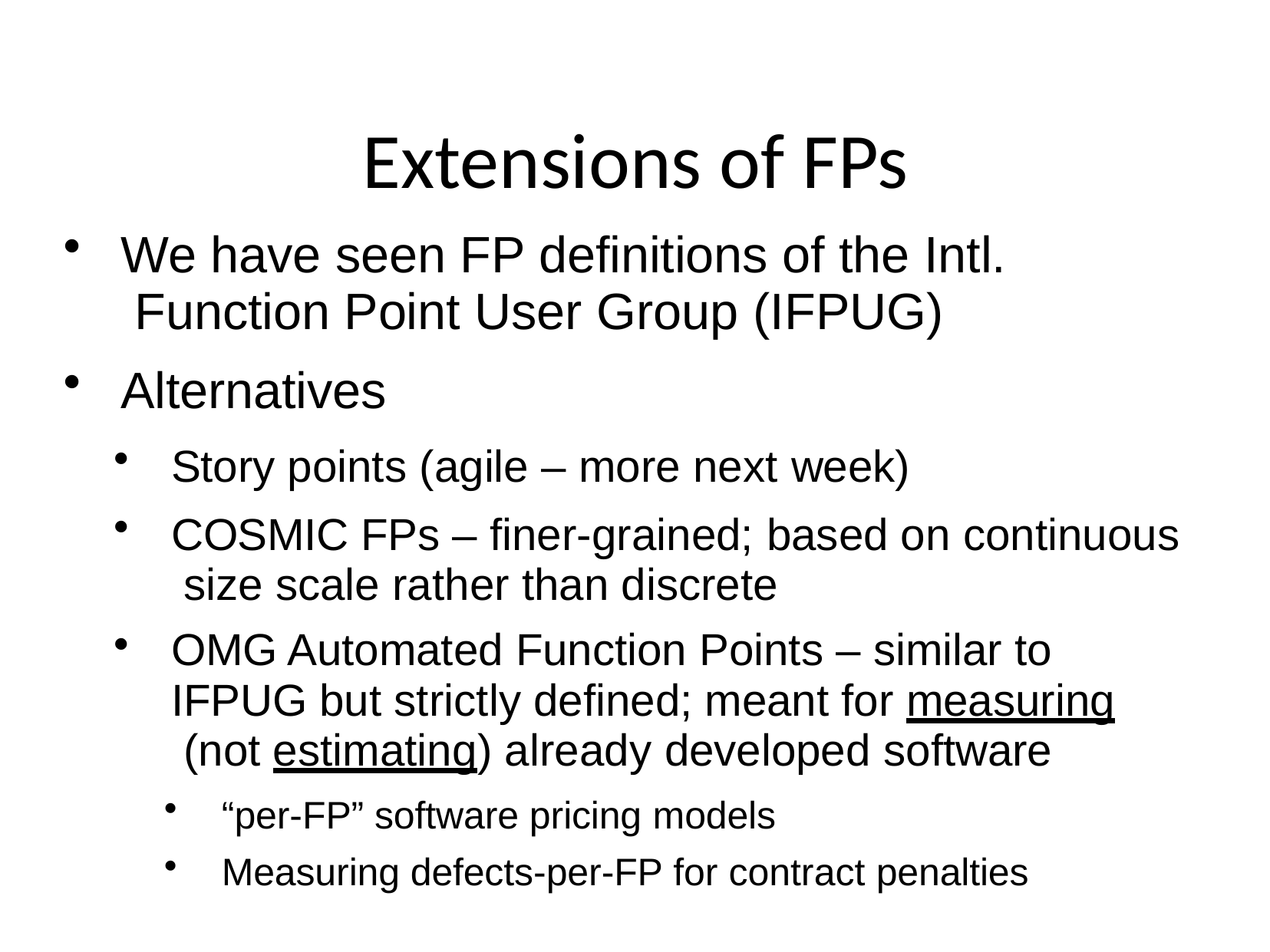

# Extensions of FPs
We have seen FP definitions of the Intl.  Function Point User Group (IFPUG)
Alternatives
Story points (agile – more next week)
COSMIC FPs – finer-grained; based on continuous  size scale rather than discrete
OMG Automated Function Points – similar to  IFPUG but strictly defined; meant for measuring  (not estimating) already developed software
“per-FP” software pricing models
Measuring defects-per-FP for contract penalties